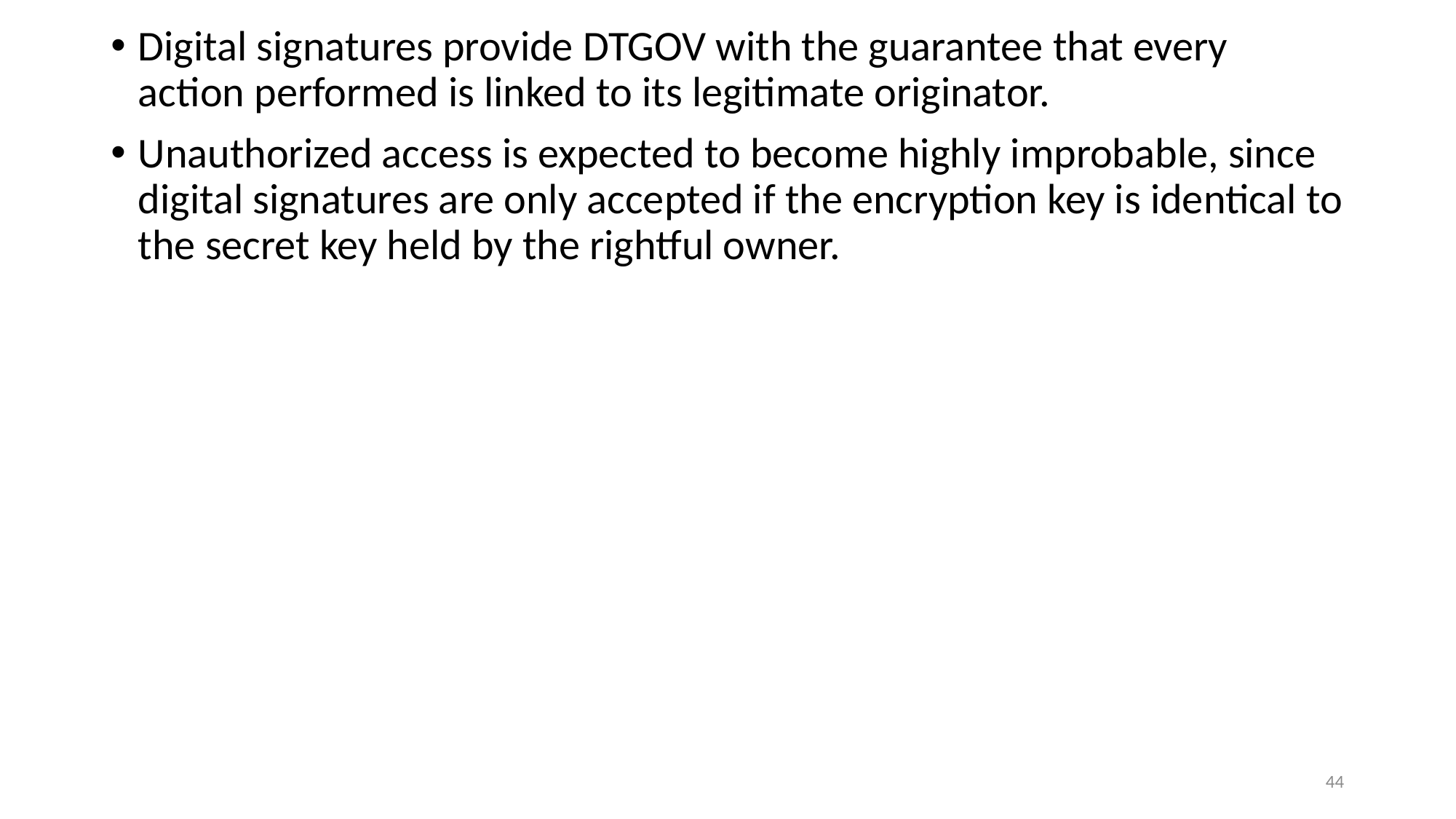

Digital signatures provide DTGOV with the guarantee that every action performed is linked to its legitimate originator.
Unauthorized access is expected to become highly improbable, since digital signatures are only accepted if the encryption key is identical to the secret key held by the rightful owner.

44